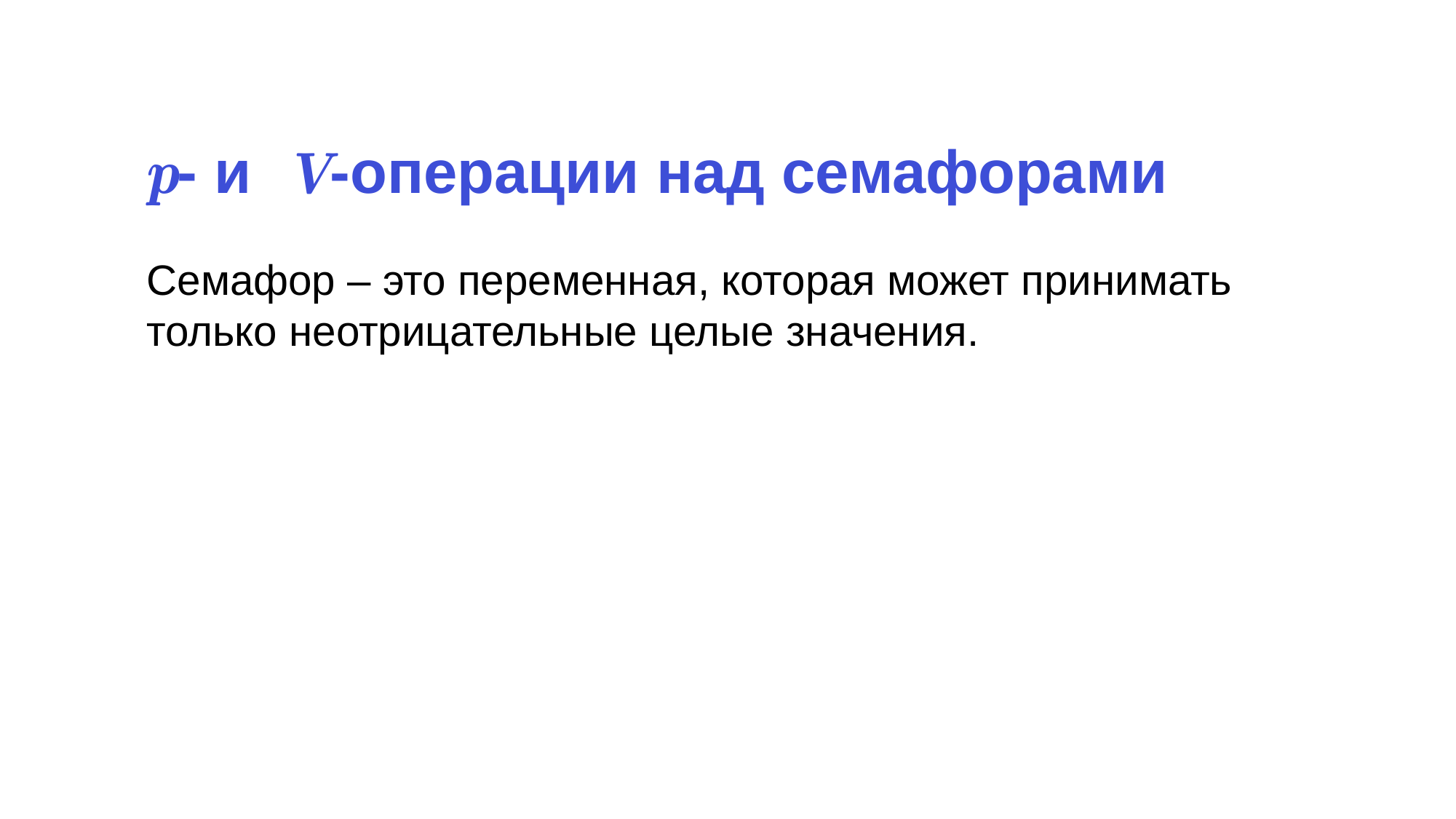

𝒑- и  𝑽-операции над семафорами
Семафор – это переменная, которая может принимать только неотрицательные целые значения.